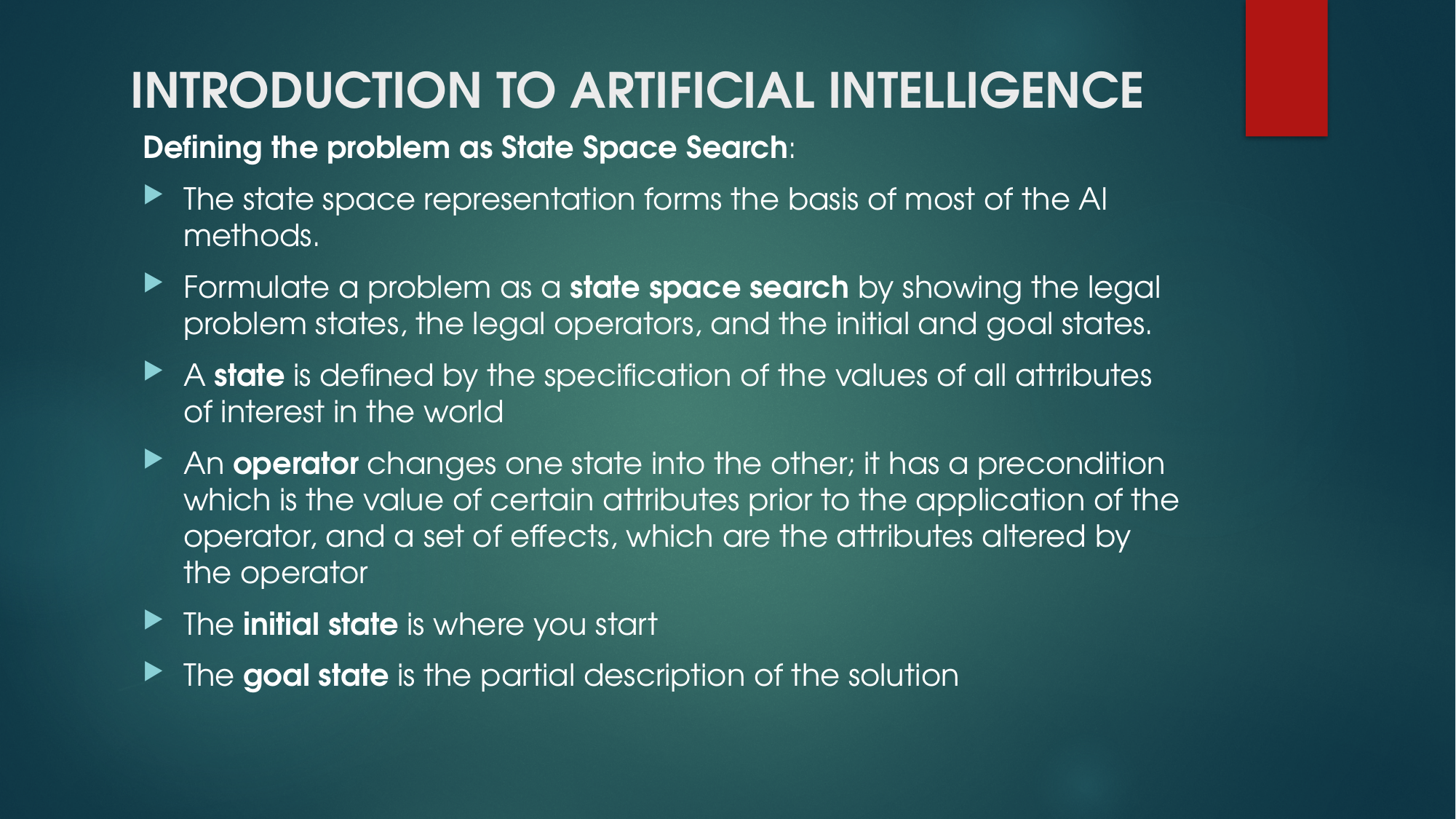

# INTRODUCTION TO ARTIFICIAL INTELLIGENCE
Defining the problem as State Space Search:
The state space representation forms the basis of most of the AI methods.
Formulate a problem as a state space search by showing the legal problem states, the legal operators, and the initial and goal states.
A state is defined by the specification of the values of all attributes of interest in the world
An operator changes one state into the other; it has a precondition which is the value of certain attributes prior to the application of the operator, and a set of effects, which are the attributes altered by the operator
The initial state is where you start
The goal state is the partial description of the solution